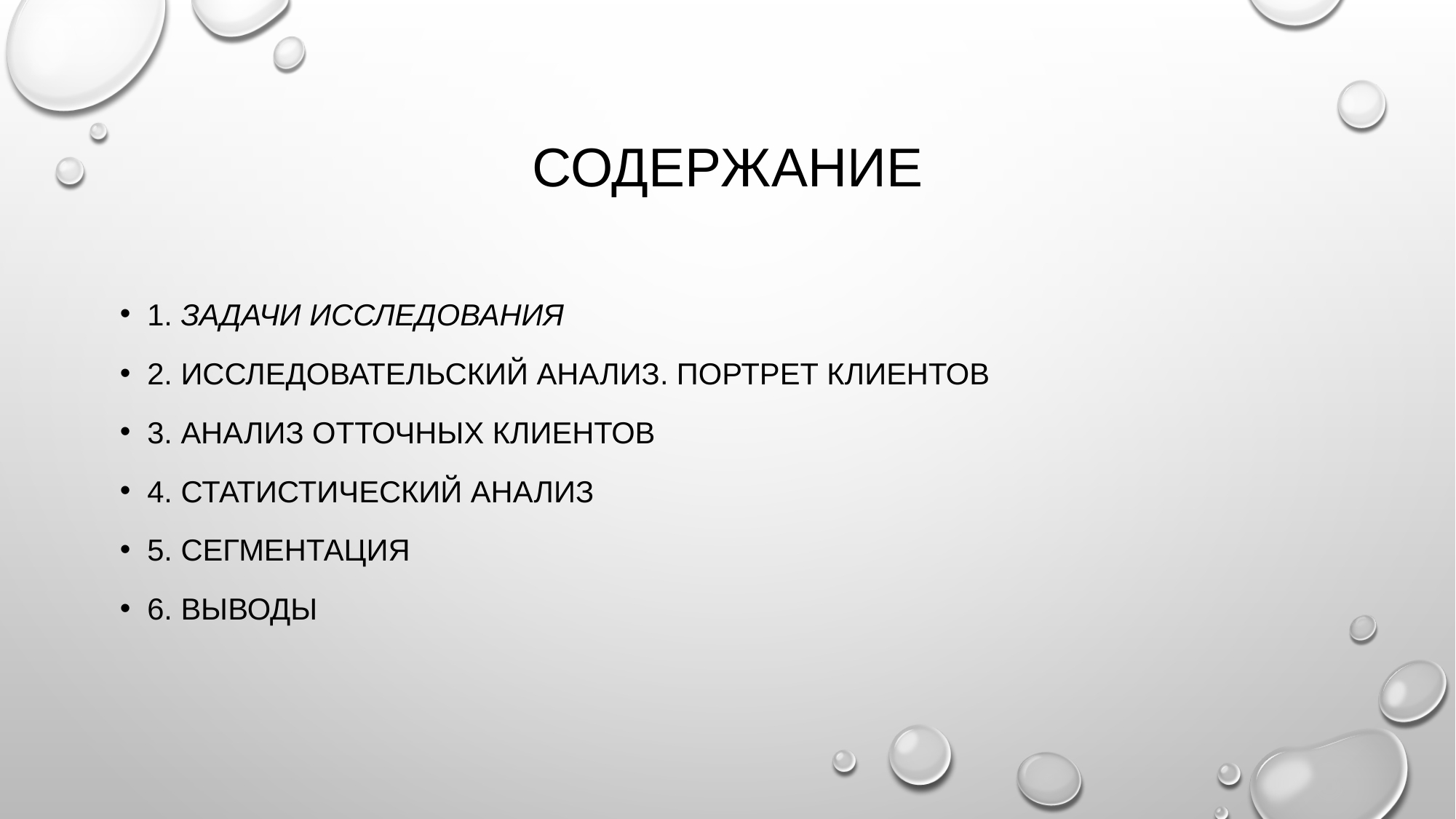

# содержание
1. Задачи исследования
2. Исследовательский анализ. Портрет клиентов
3. Анализ отточных клиентов
4. Статистический анализ
5. Сегментация
6. выводы

2